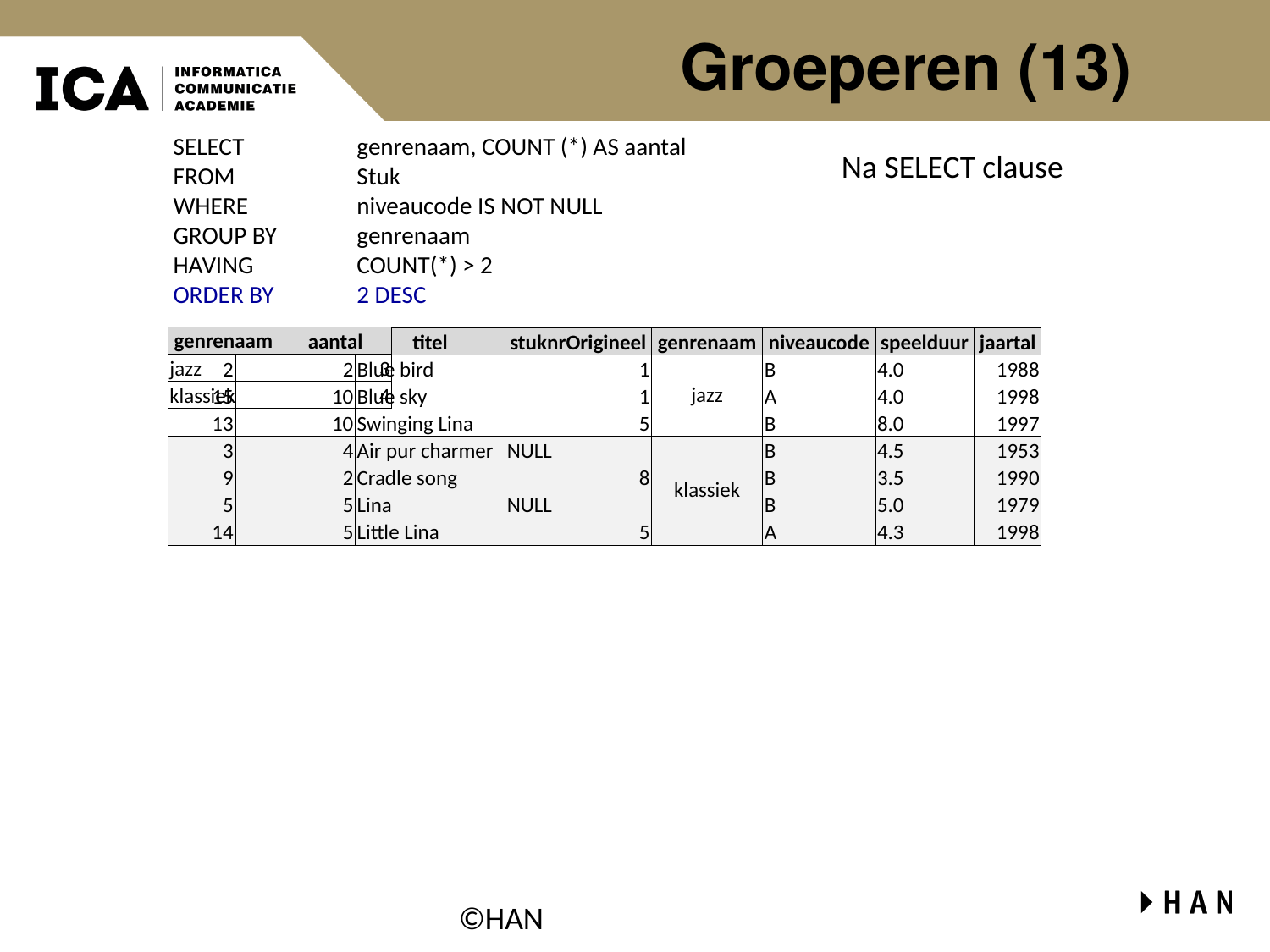

# Groeperen (13)
Na SELECT clause
SELECT	genrenaam, COUNT (*) AS aantal
FROM	Stuk
WHERE	niveaucode IS NOT NULL
GROUP BY	genrenaam
HAVING	COUNT(*) > 2
ORDER BY	2 DESC
| ﻿genrenaam | aantal |
| --- | --- |
| jazz | 3 |
| klassiek | 4 |
| ﻿stuknr | componistId | titel | stuknrOrigineel | genrenaam | niveaucode | speelduur | jaartal |
| --- | --- | --- | --- | --- | --- | --- | --- |
| 2 | 2 | Blue bird | 1 | jazz | B | 4.0 | 1988 |
| 15 | 10 | Blue sky | 1 |  | A | 4.0 | 1998 |
| 13 | 10 | Swinging Lina | 5 |  | B | 8.0 | 1997 |
| 3 | 4 | Air pur charmer | NULL | klassiek | B | 4.5 | 1953 |
| 9 | 2 | Cradle song | 8 |  | B | 3.5 | 1990 |
| 5 | 5 | Lina | NULL |  | B | 5.0 | 1979 |
| 14 | 5 | Little Lina | 5 |  | A | 4.3 | 1998 |

©HAN